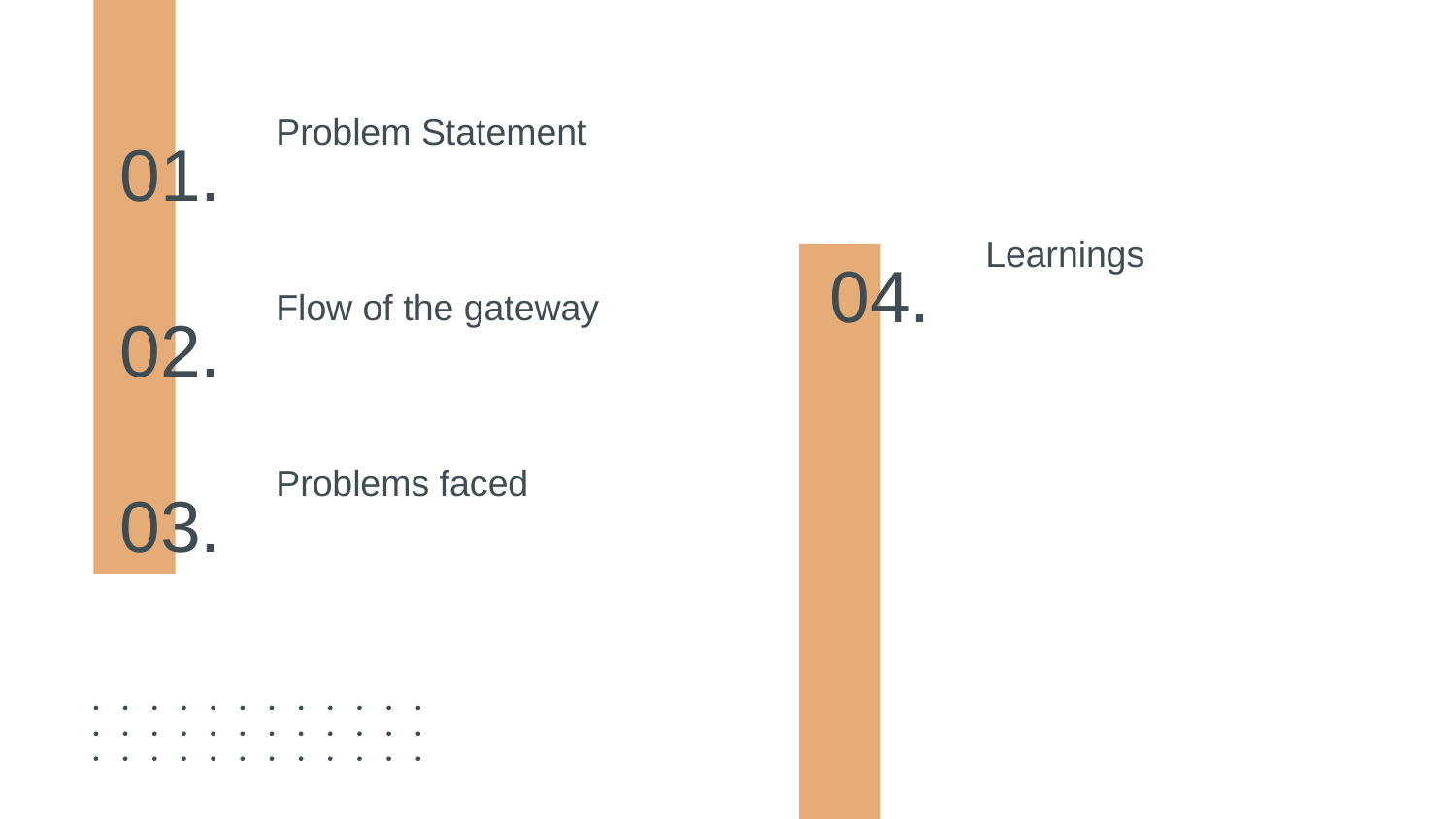

Problem Statement
# 01.
Learnings

04.
Flow of the gateway
02.
Problems faced
03.